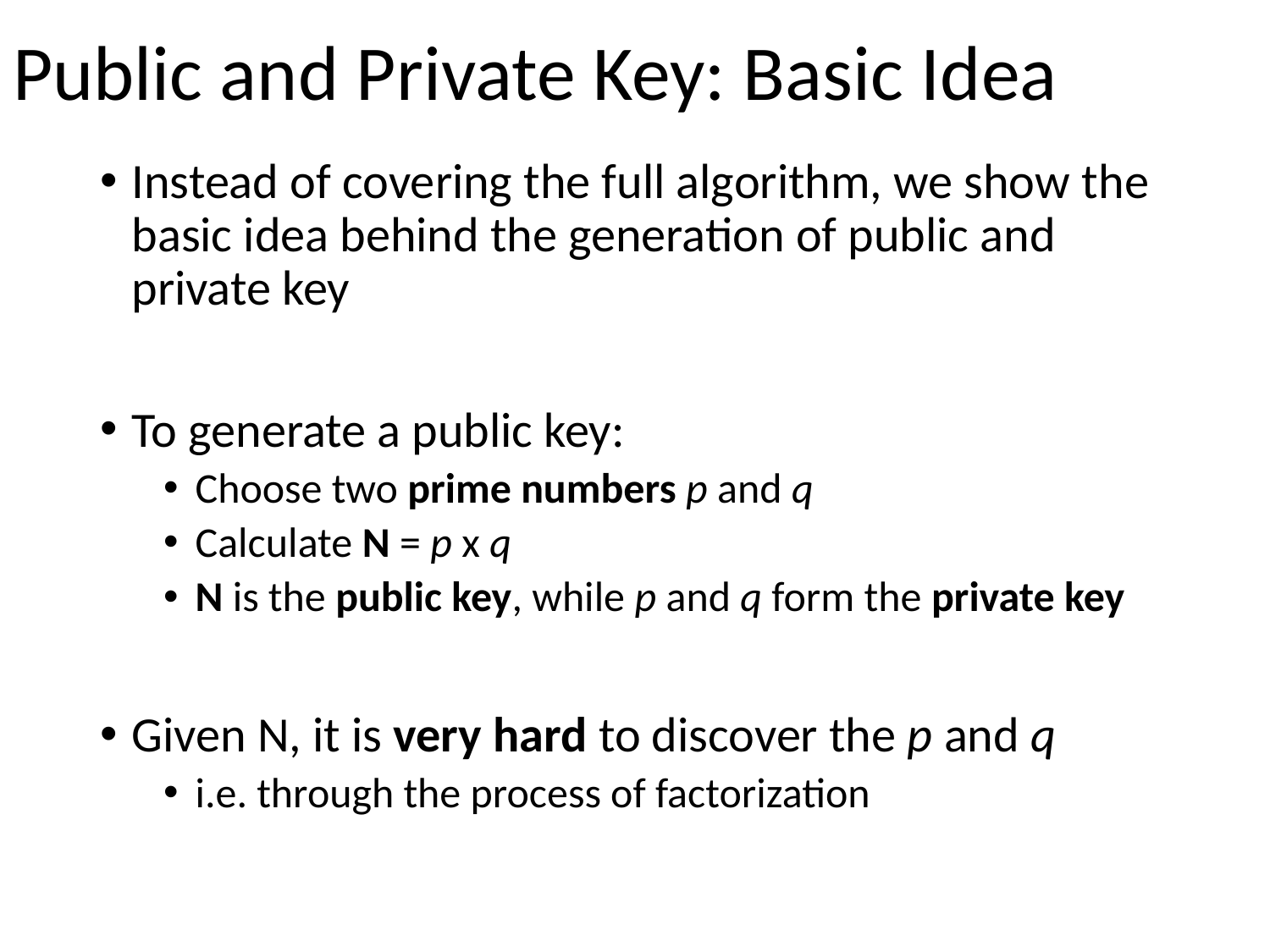

# Public and Private Key: Basic Idea
Instead of covering the full algorithm, we show the basic idea behind the generation of public and private key

To generate a public key:
Choose two prime numbers p and q
Calculate N = p x q
N is the public key, while p and q form the private key

Given N, it is very hard to discover the p and q
i.e. through the process of factorization